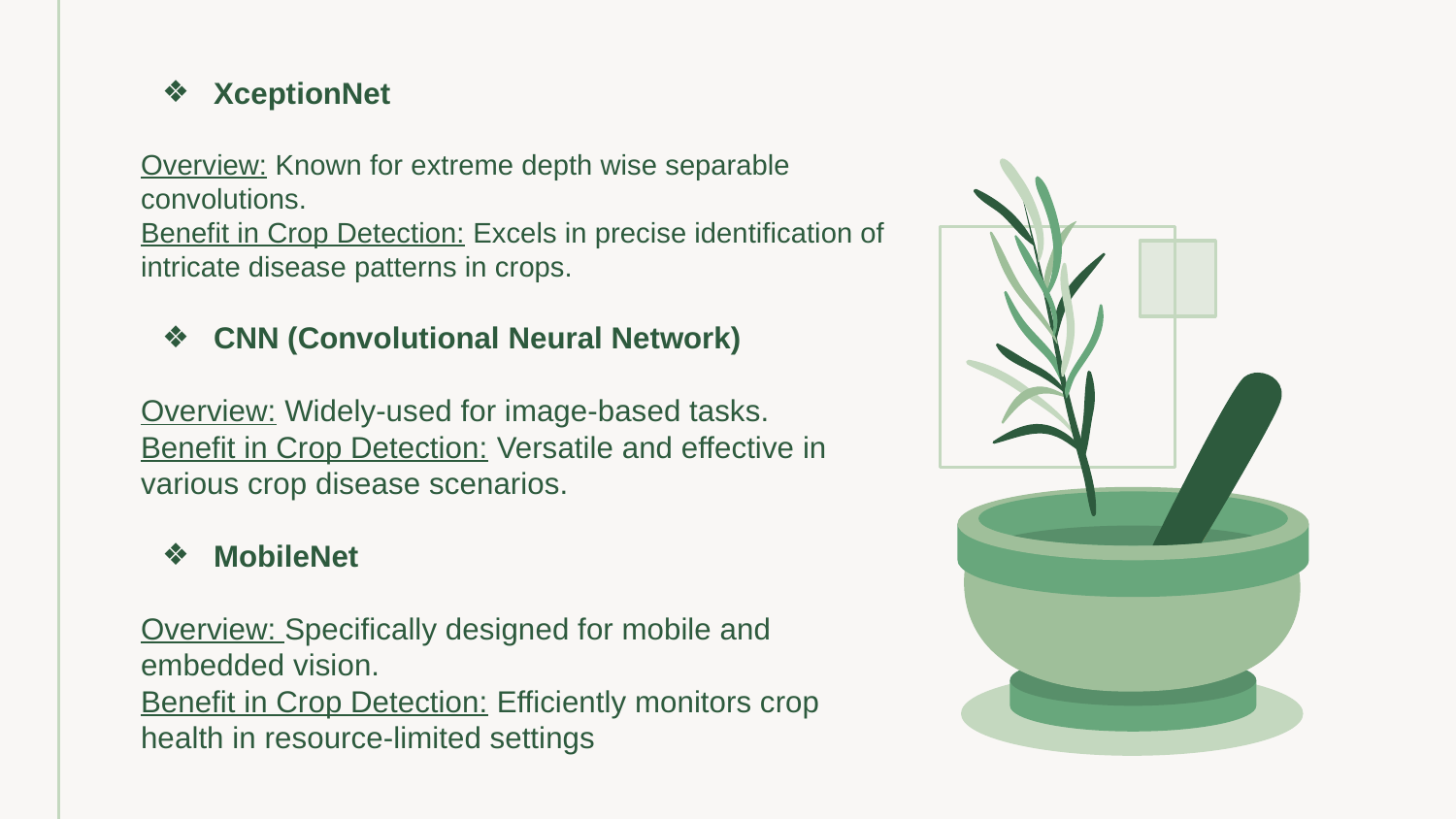

XceptionNet

Overview: Known for extreme depth wise separable convolutions.
Benefit in Crop Detection: Excels in precise identification of intricate disease patterns in crops.

CNN (Convolutional Neural Network)

Overview: Widely-used for image-based tasks.
Benefit in Crop Detection: Versatile and effective in various crop disease scenarios.

MobileNet

Overview: Specifically designed for mobile and embedded vision.
Benefit in Crop Detection: Efficiently monitors crop health in resource-limited settings